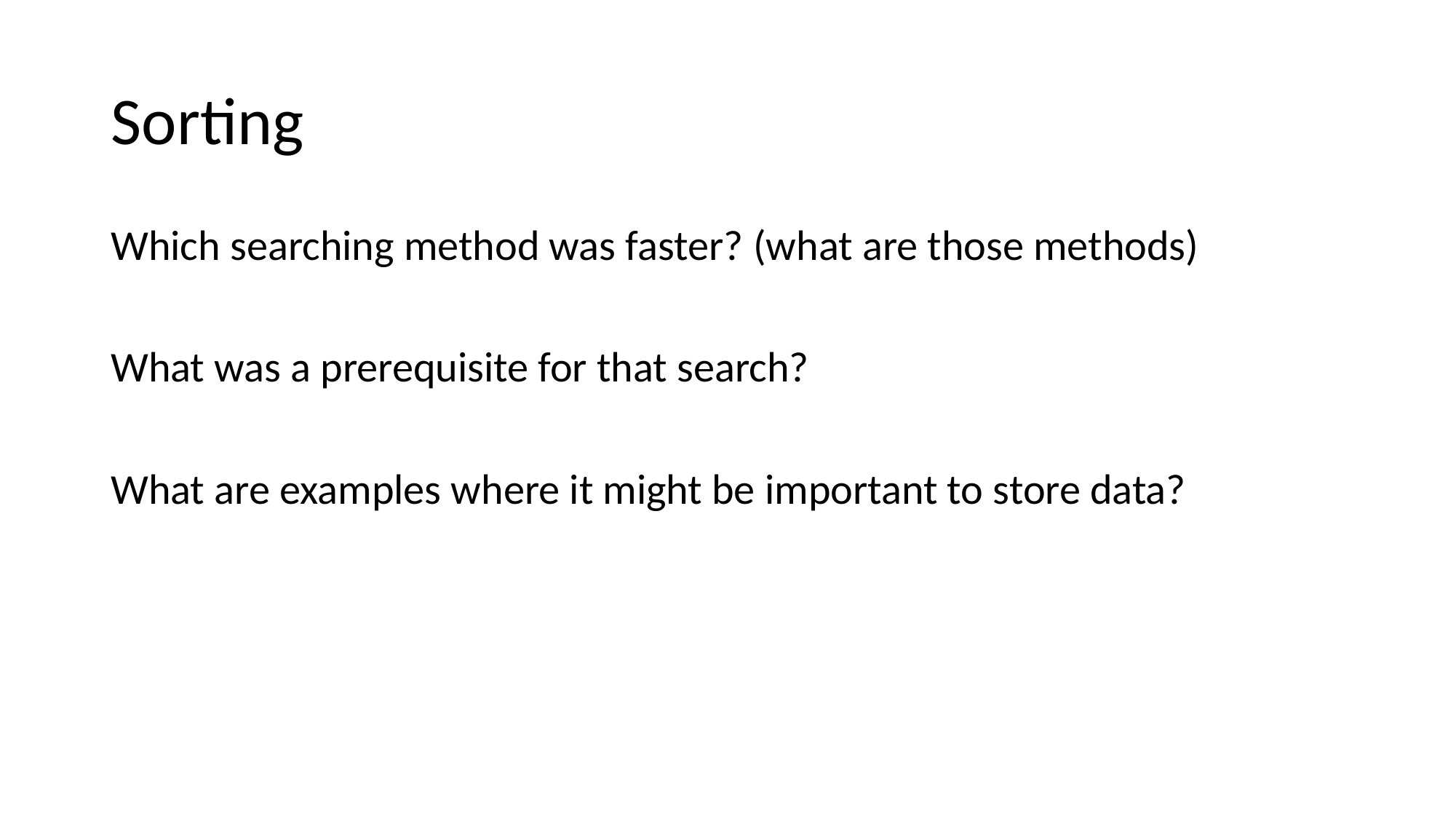

# Sorting
Which searching method was faster? (what are those methods)

What was a prerequisite for that search?

What are examples where it might be important to store data?